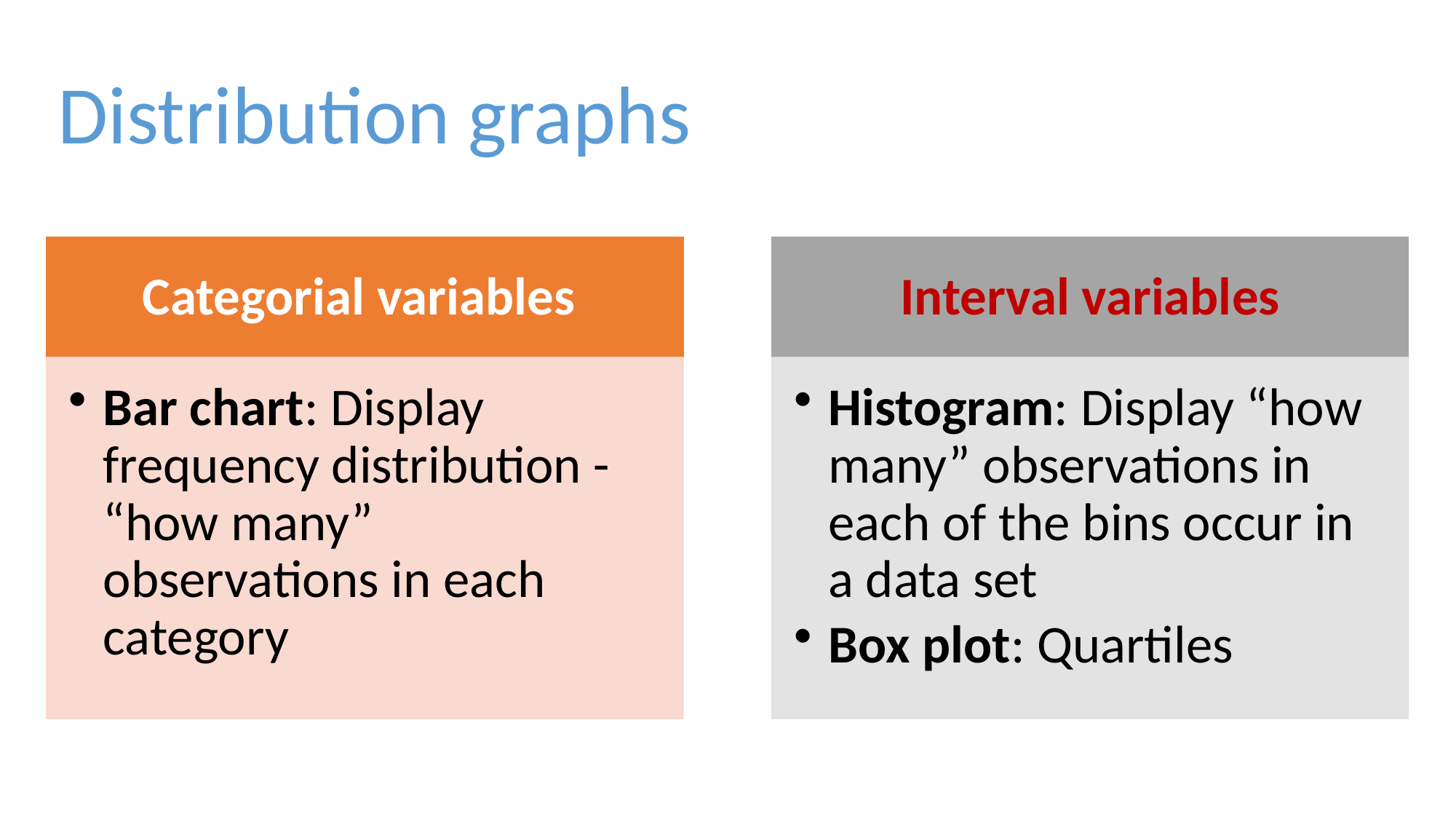

# Distribution graphs
Categorial variables
Bar chart: Display frequency distribution - “how many” observations in each category
Interval variables
Histogram: Display “how many” observations in each of the bins occur in a data set
Box plot: Quartiles